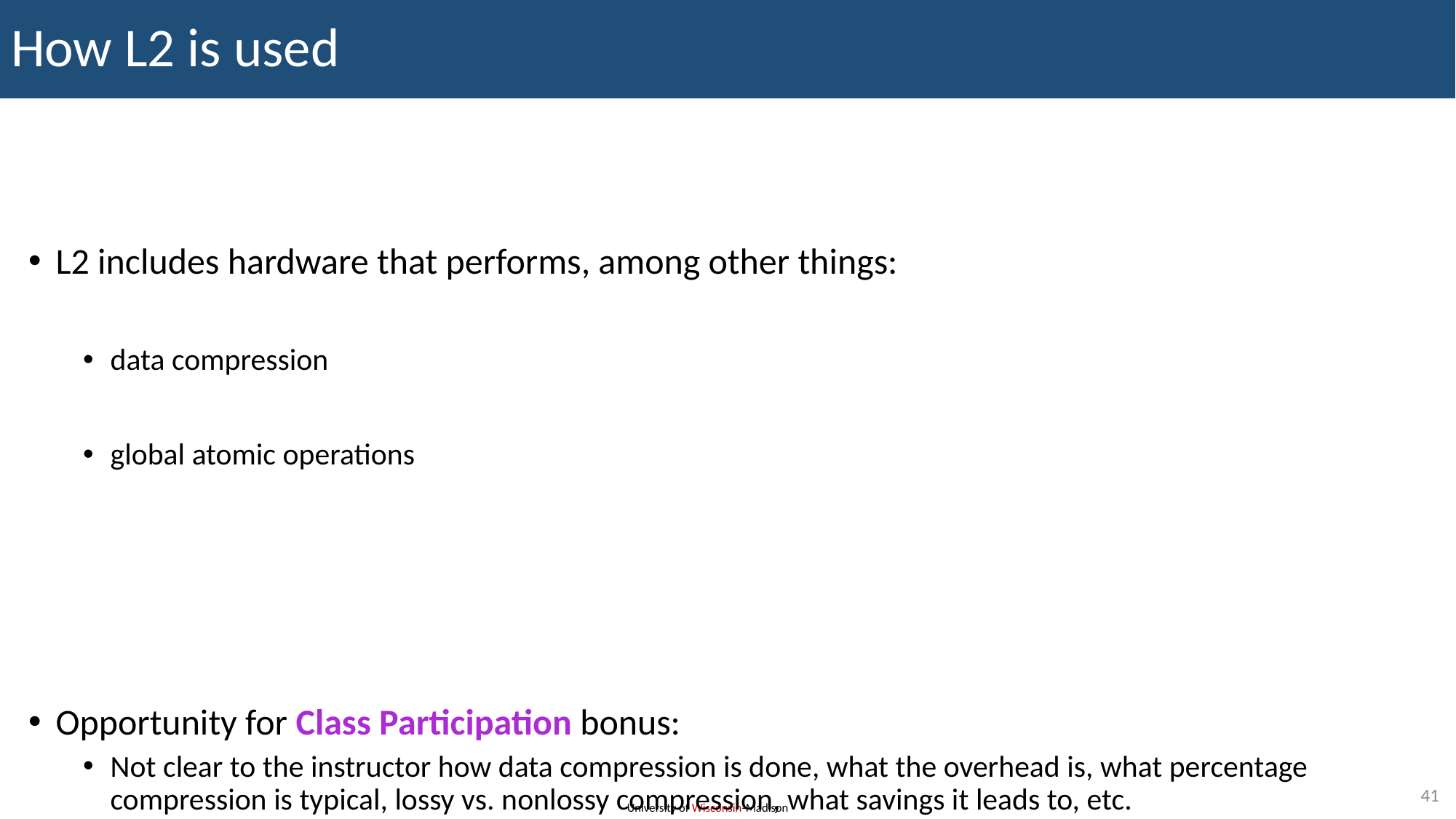

# How L2 is used

L2 includes hardware that performs, among other things:

data compression

global atomic operations

Opportunity for Class Participation bonus:
Not clear to the instructor how data compression is done, what the overhead is, what percentage compression is typical, lossy vs. nonlossy compression, what savings it leads to, etc.
41